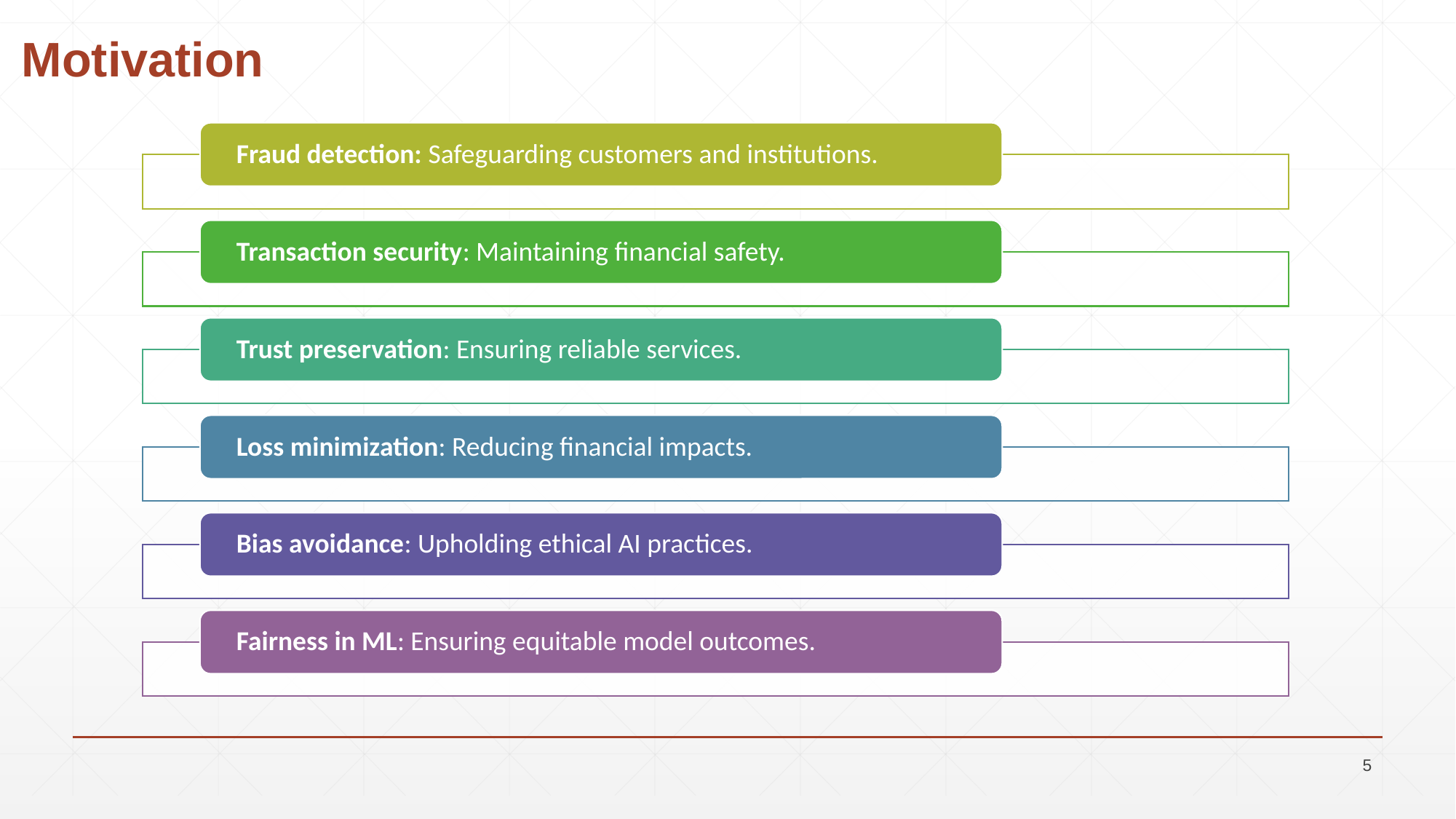

# Motivation
Fraud detection: Safeguarding customers and institutions.
Transaction security: Maintaining financial safety.
Trust preservation: Ensuring reliable services.
Loss minimization: Reducing financial impacts.
Bias avoidance: Upholding ethical AI practices.
Fairness in ML: Ensuring equitable model outcomes.
5